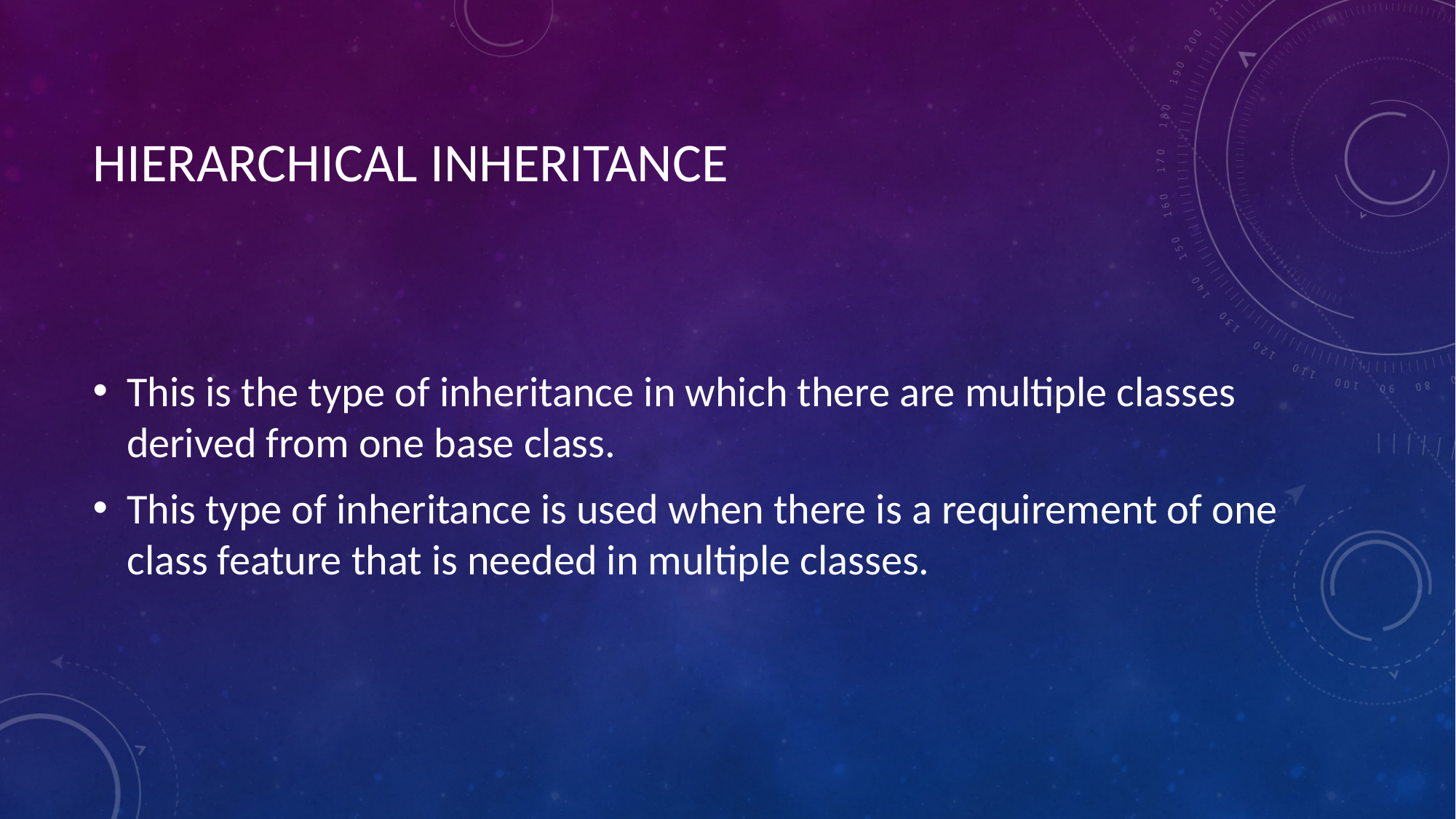

# HIERARCHICAL INHERITANCE
This is the type of inheritance in which there are multiple classes derived from one base class.
This type of inheritance is used when there is a requirement of one class feature that is needed in multiple classes.